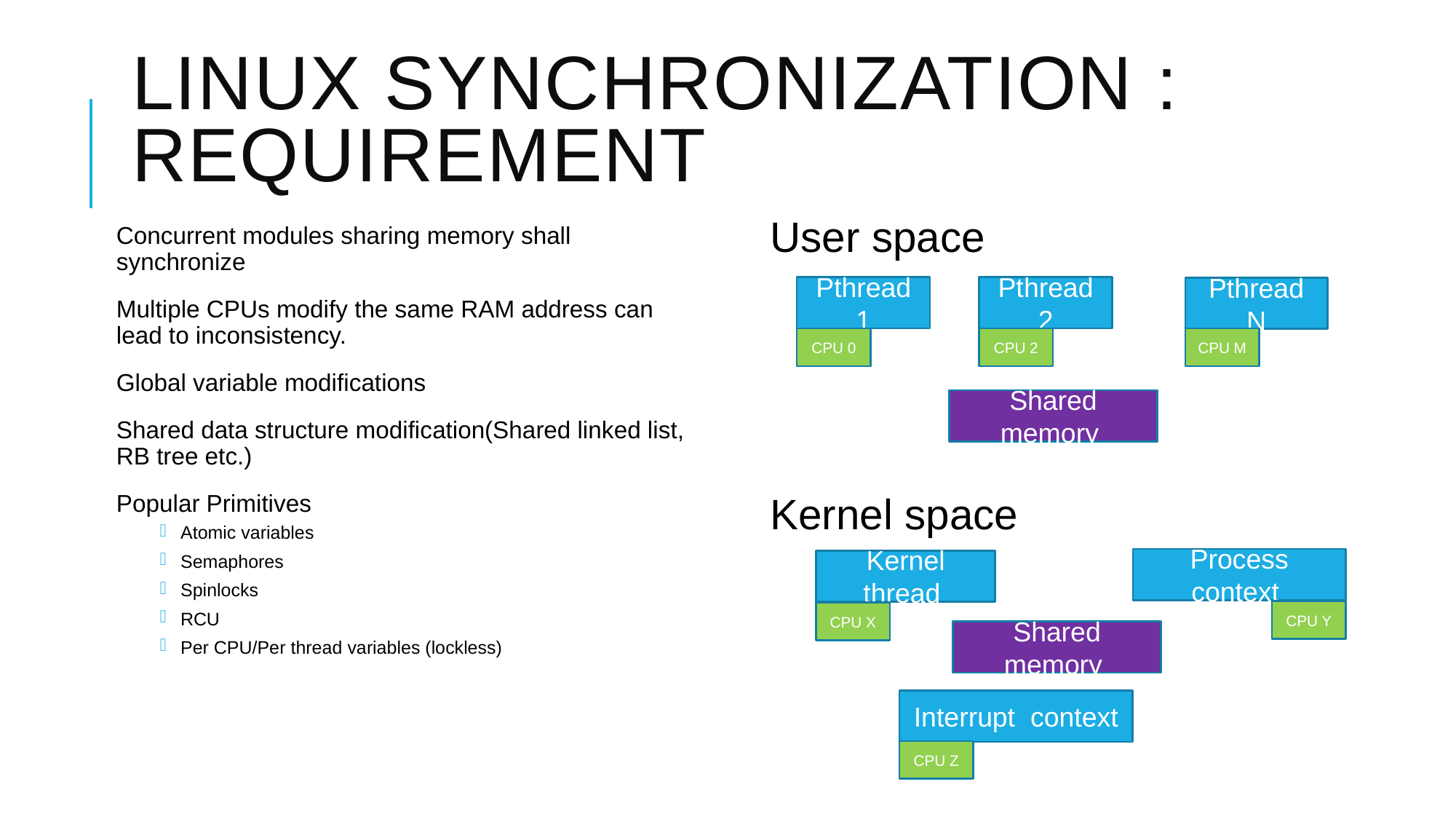

# Linux synchronization : Requirement
User space
Concurrent modules sharing memory shall synchronize
Multiple CPUs modify the same RAM address can lead to inconsistency.
Global variable modifications
Shared data structure modification(Shared linked list, RB tree etc.)
Popular Primitives
Atomic variables
Semaphores
Spinlocks
RCU
Per CPU/Per thread variables (lockless)

Pthread 1
Pthread 2
Pthread N
CPU 0
CPU 2
CPU M
Shared memory
Kernel space
Process context
Kernel thread
CPU Y
CPU X
Shared memory
Interrupt  context
CPU Z